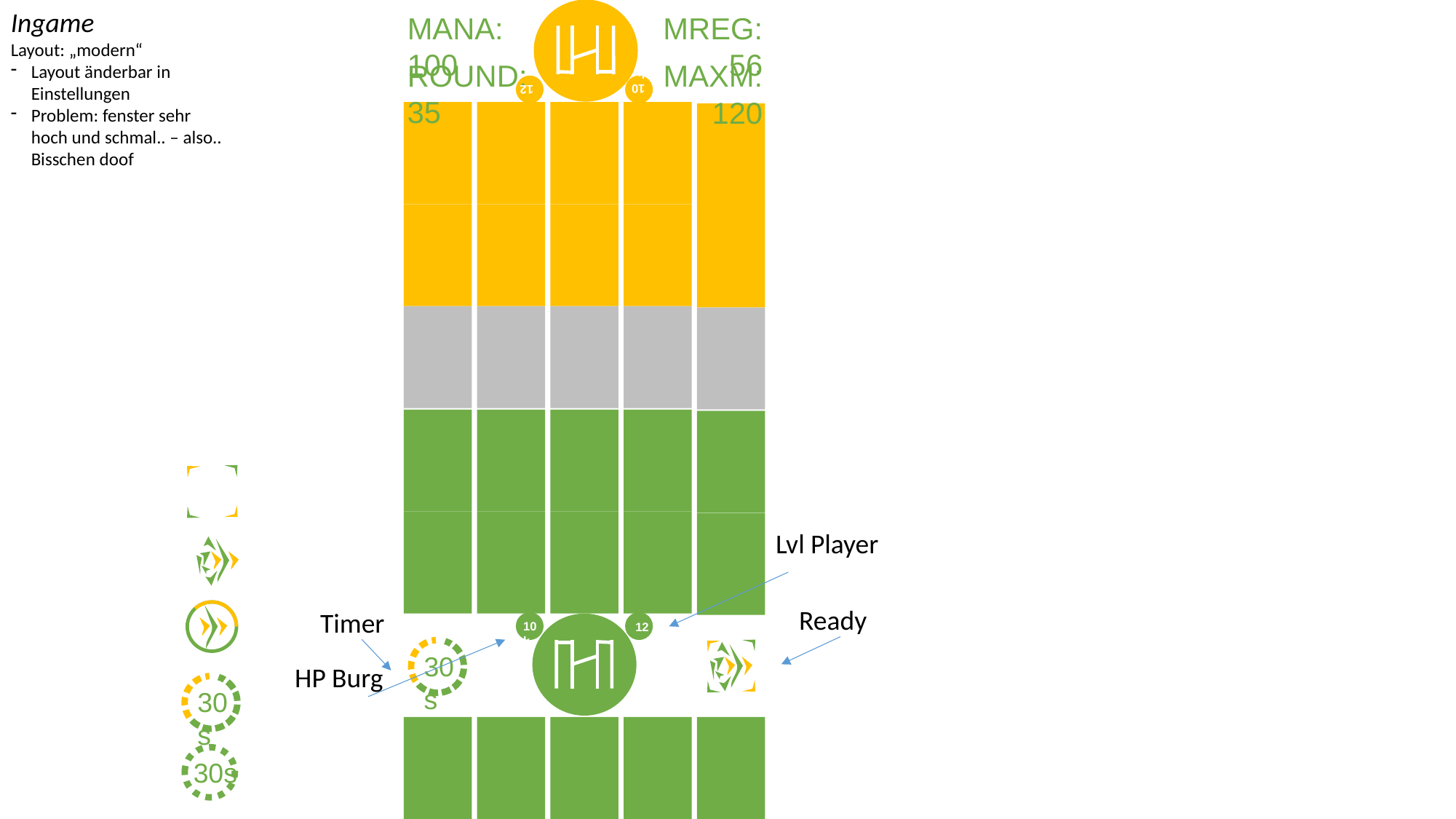

Ingame
Layout: „modern“
Layout änderbar in Einstellungen
Problem: fenster sehr hoch und schmal.. – also.. Bisschen doof

MANA: 100
MREG: 56
ROUND: 35
MAXM: 120

12
10k

Lvl Player

Ready

Timer

10k

12

30s

HP Burg

30s

30s